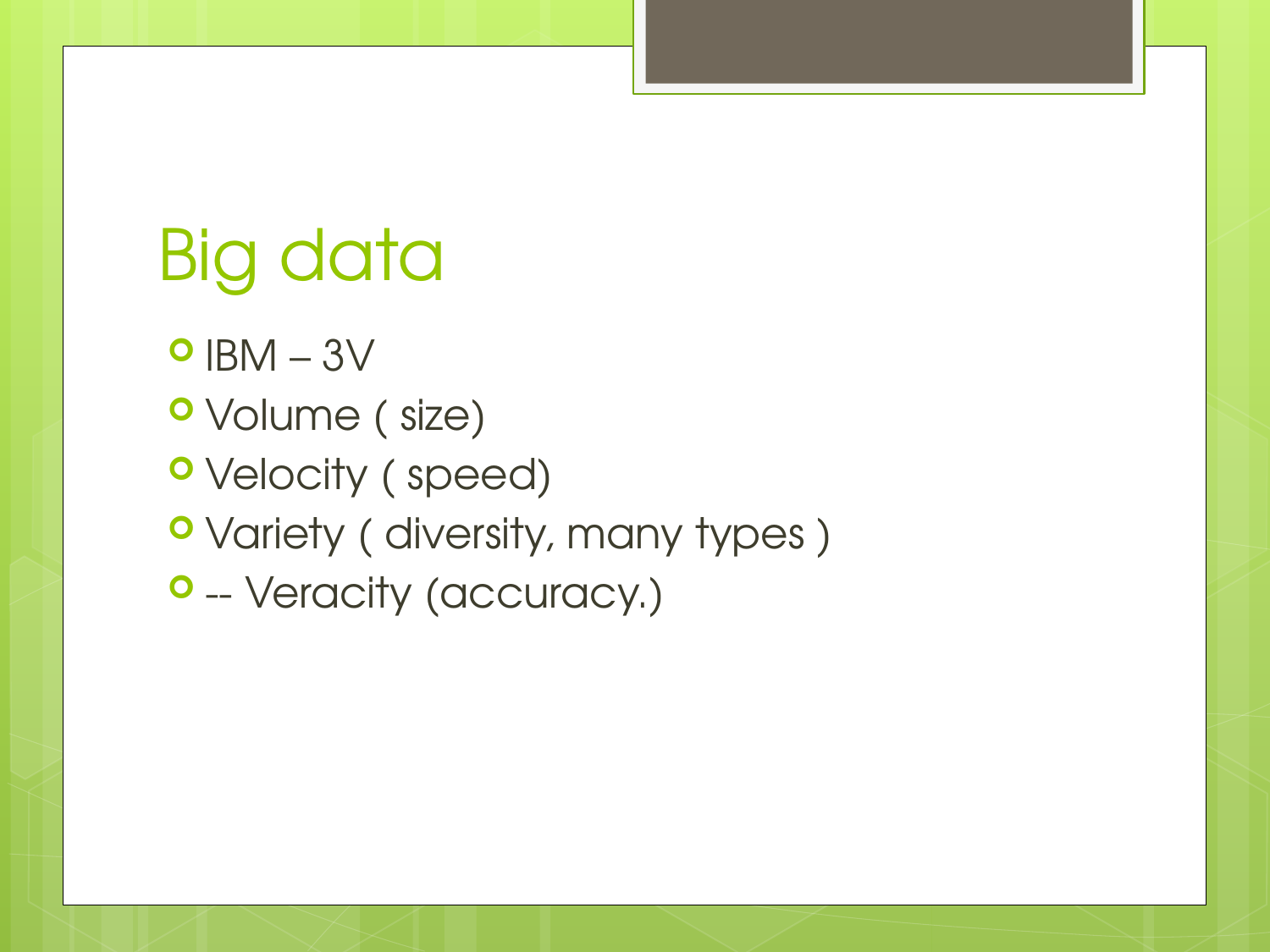

# Big data
IBM – 3V
Volume ( size)
Velocity ( speed)
Variety ( diversity, many types )
-- Veracity (accuracy.)